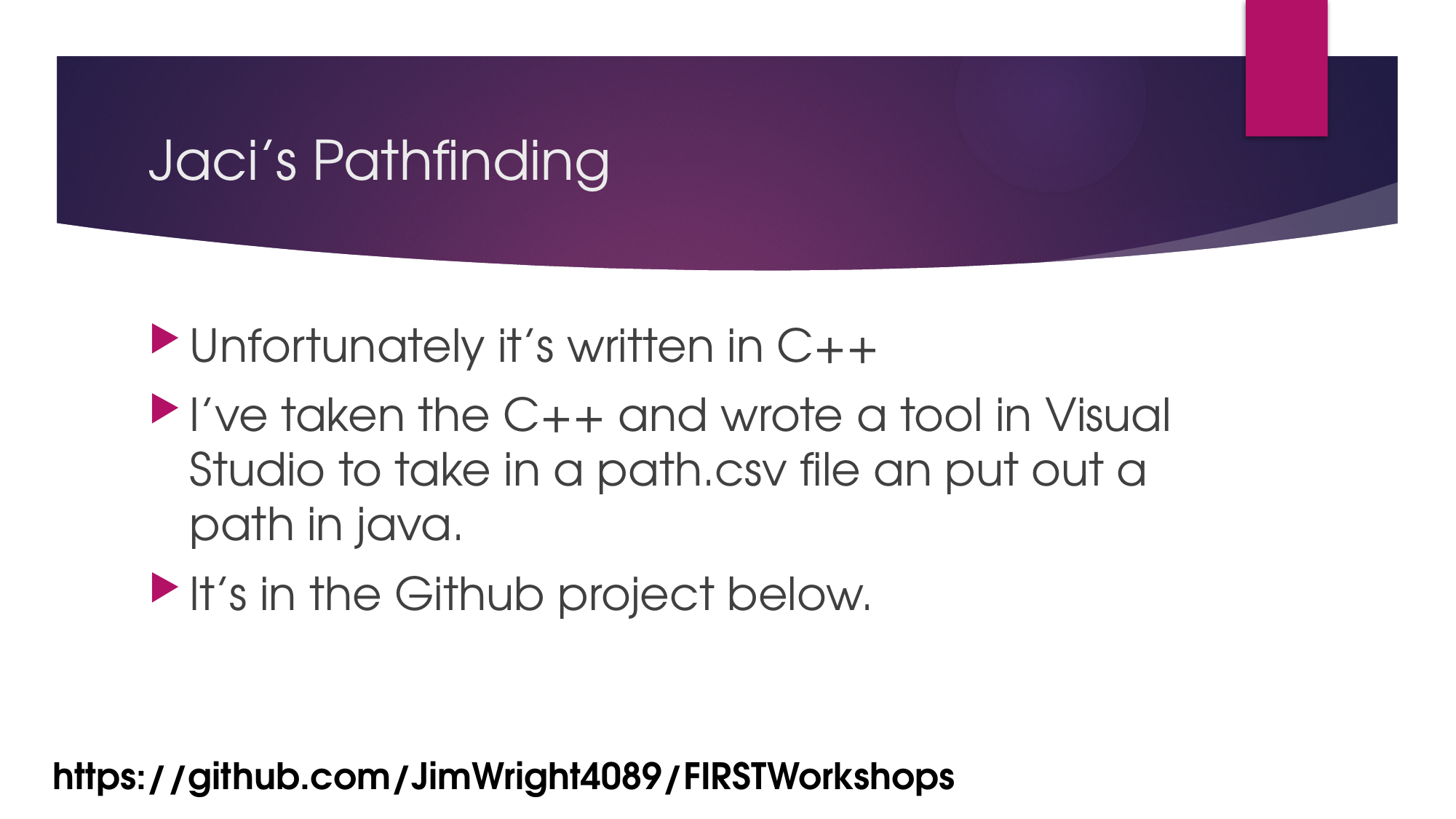

# Jaci’s Pathfinding
Unfortunately it’s written in C++
I’ve taken the C++ and wrote a tool in Visual Studio to take in a path.csv file an put out a path in java.
It’s in the Github project below.
https://github.com/JimWright4089/FIRSTWorkshops